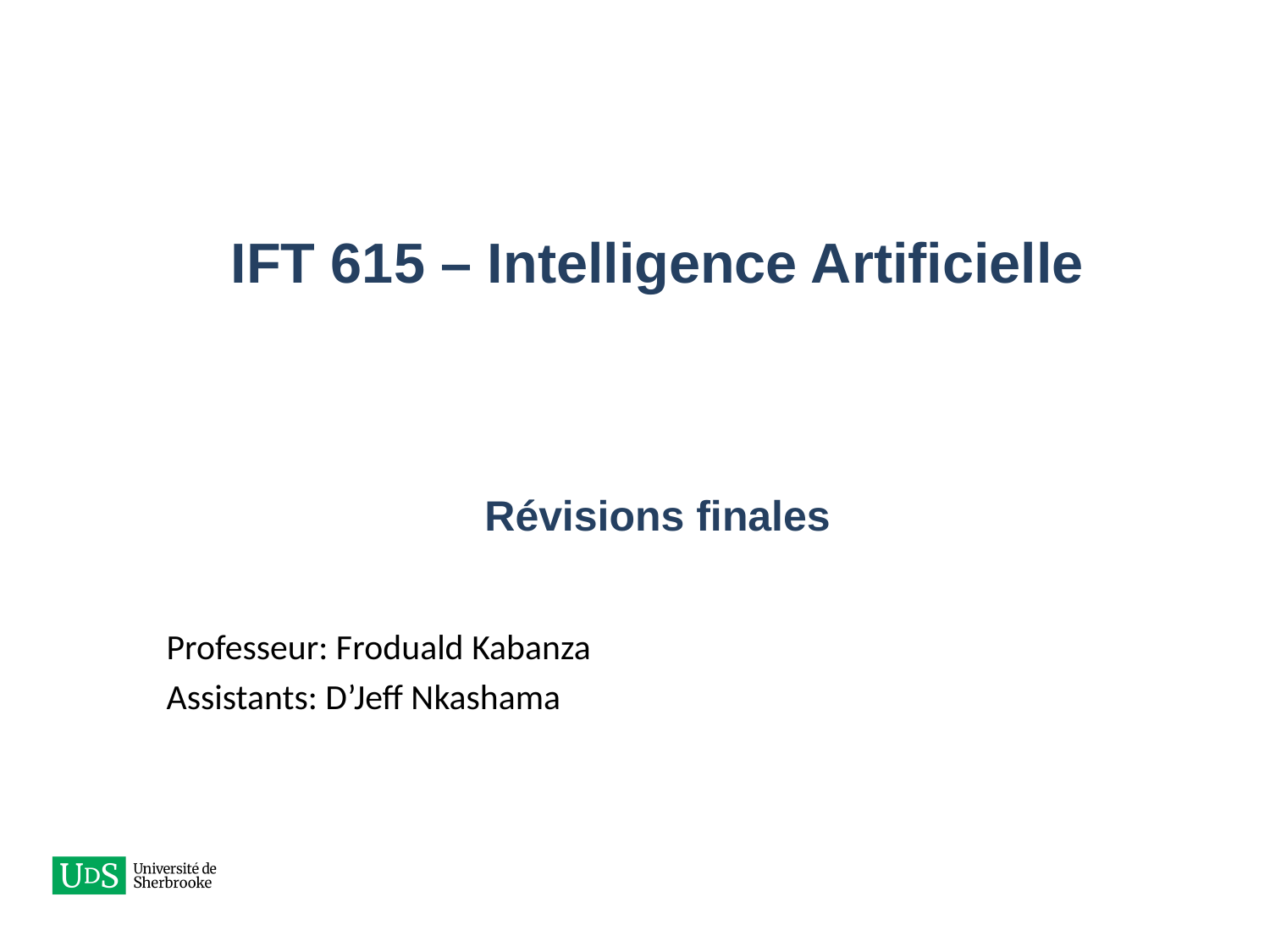

# IFT 615 – Intelligence Artificielle Révisions finales
Professeur: Froduald Kabanza
Assistants: D’Jeff Nkashama